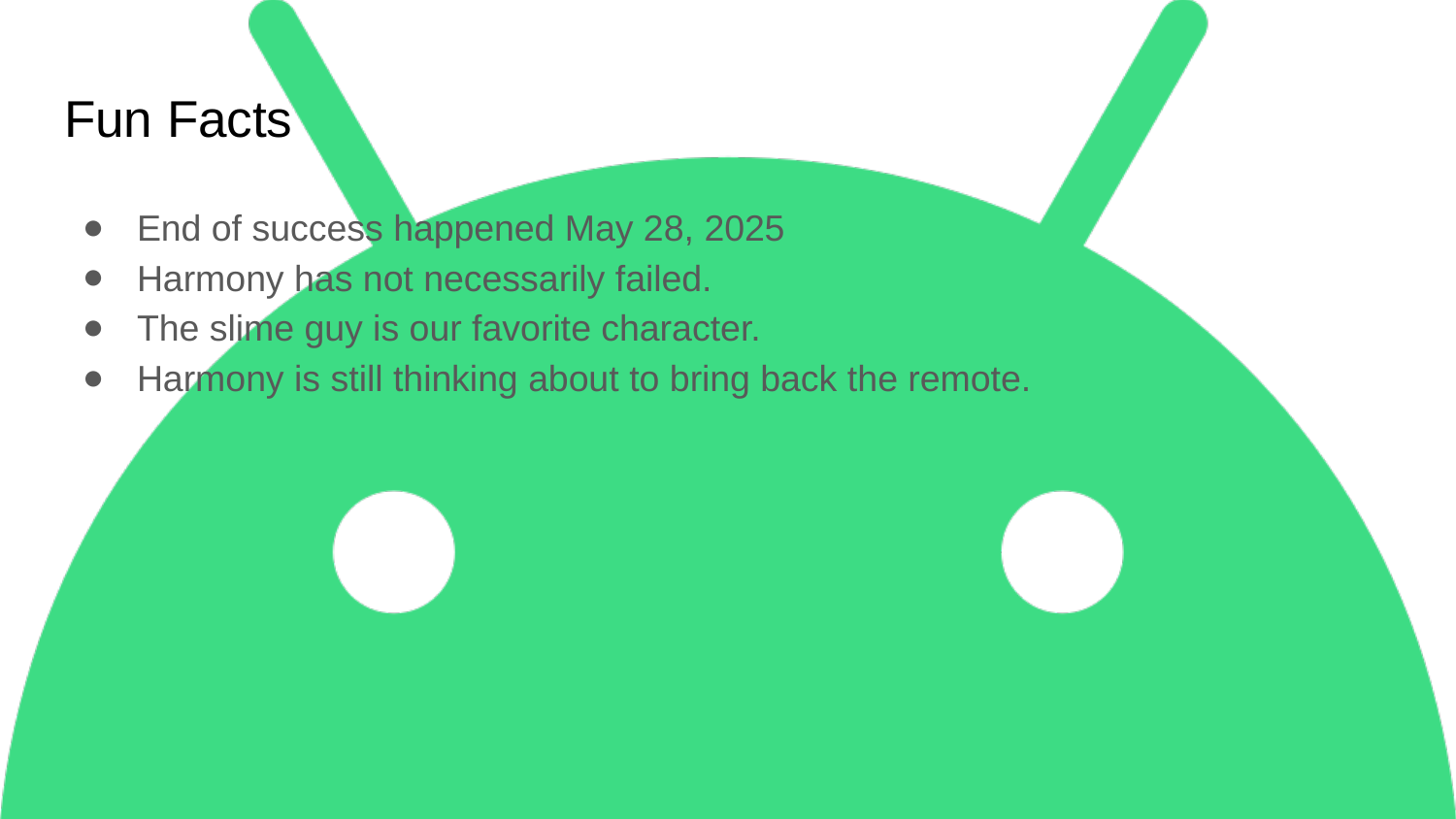

# Fun Facts
End of success happened May 28, 2025
Harmony has not necessarily failed.
The slime guy is our favorite character.
Harmony is still thinking about to bring back the remote.